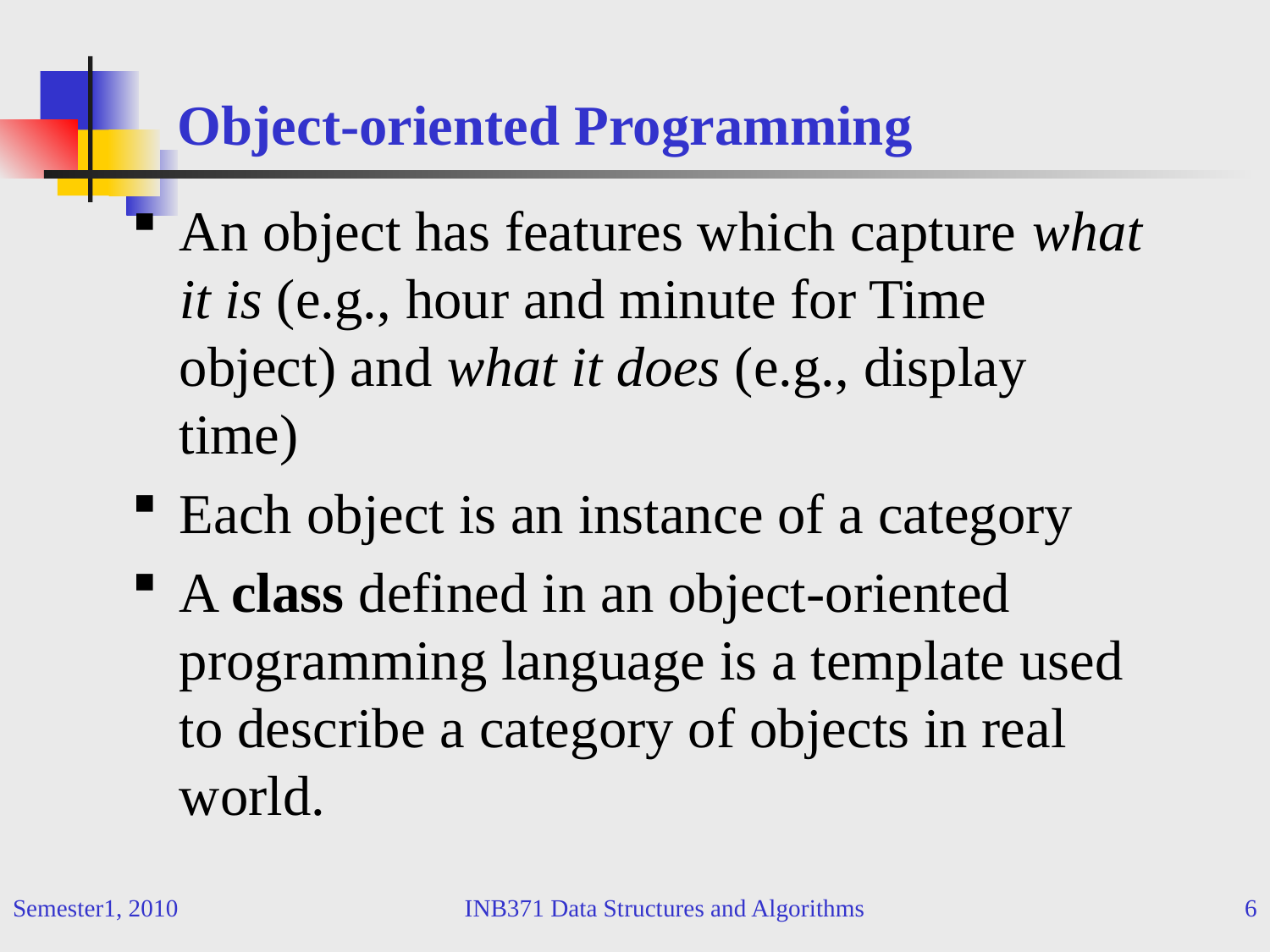

# Object-oriented Programming
An object has features which capture what it is (e.g., hour and minute for Time object) and what it does (e.g., display time)
Each object is an instance of a category
A class defined in an object-oriented programming language is a template used to describe a category of objects in real world.

Semester1, 2010
INB371 Data Structures and Algorithms

6